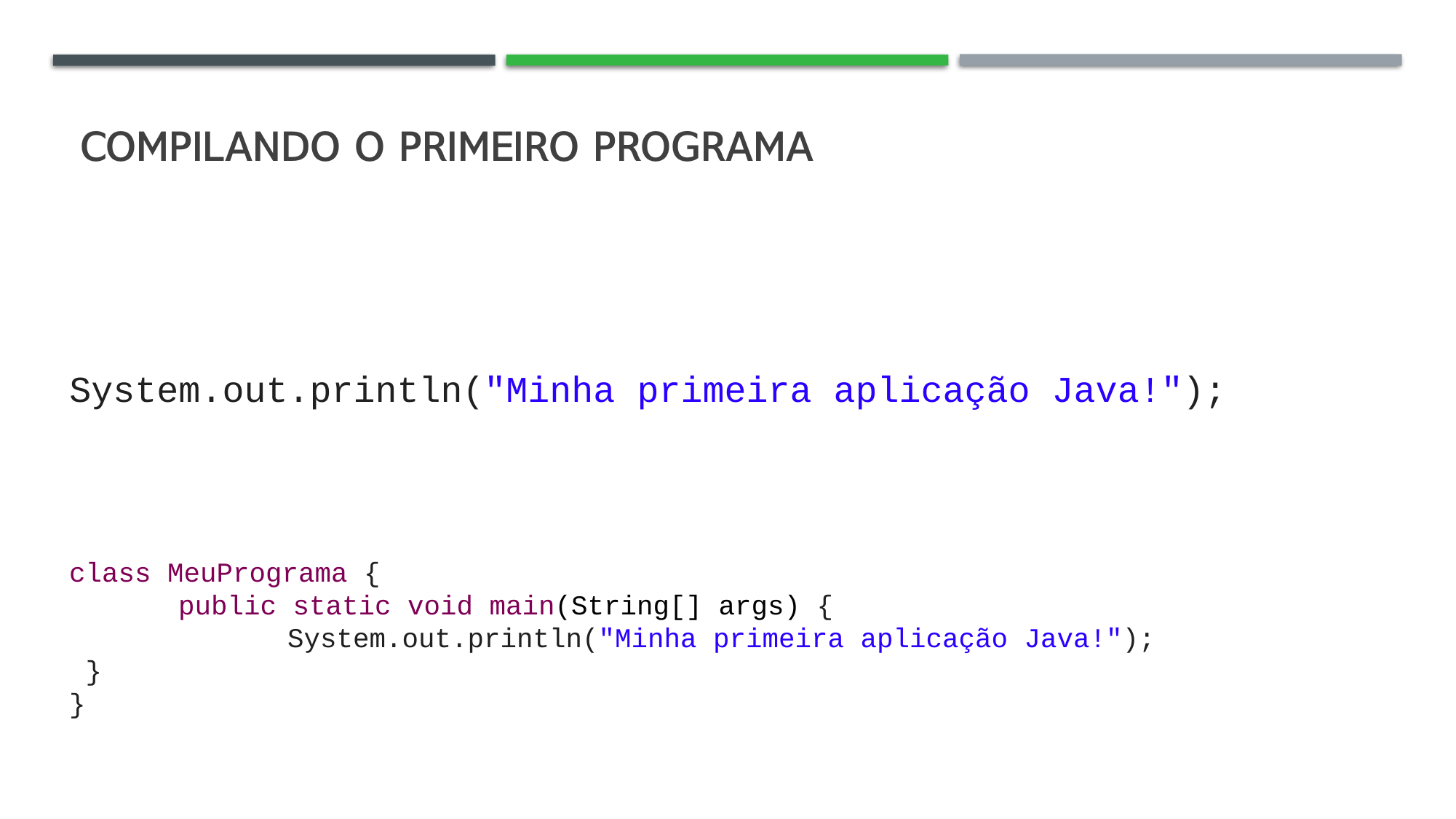

# Compilando o primeiro programa
System.out.println("Minha primeira aplicação Java!");

class MeuPrograma {
	public static void main(String[] args) {
		System.out.println("Minha primeira aplicação Java!");
 }
}